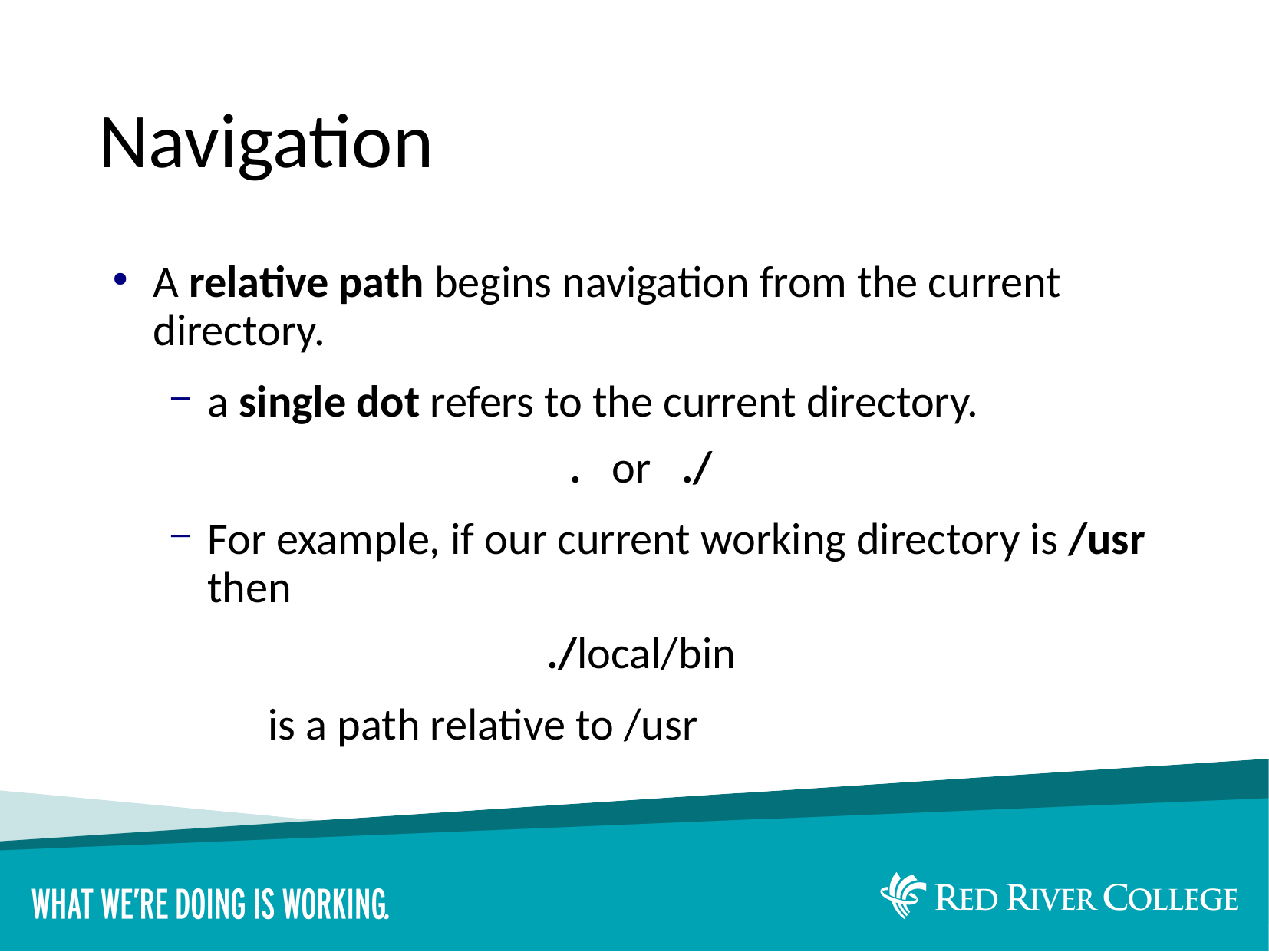

# Navigation
A relative path begins navigation from the current directory.
a single dot refers to the current directory.
.   or   ./
For example, if our current working directory is /usr  then
./local/bin
 		is a path relative to /usr